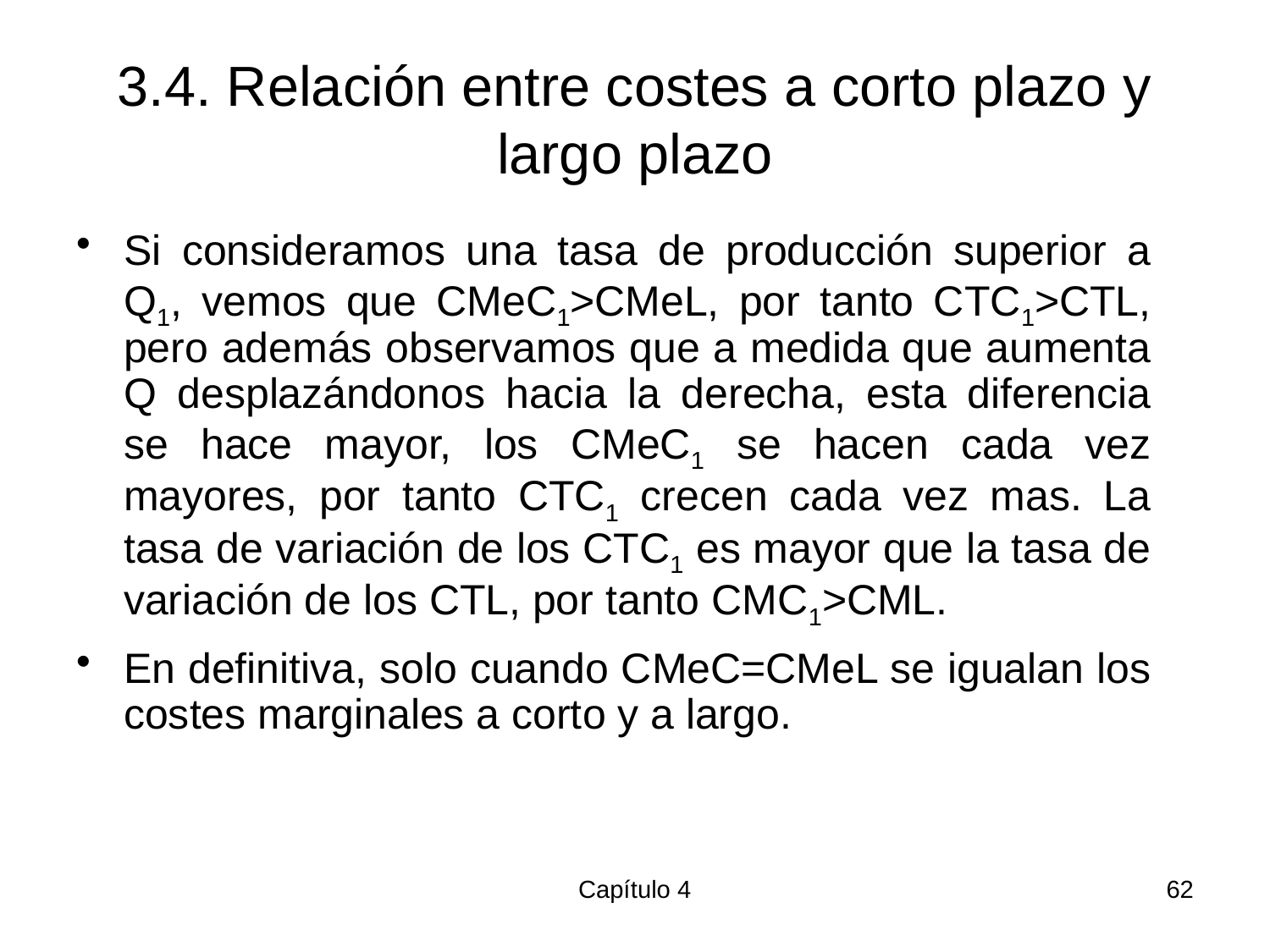

# 3.4. Relación entre costes a corto plazo y largo plazo
Si consideramos una tasa de producción superior a Q1, vemos que CMeC1>CMeL, por tanto CTC1>CTL, pero además observamos que a medida que aumenta Q desplazándonos hacia la derecha, esta diferencia se hace mayor, los CMeC1 se hacen cada vez mayores, por tanto CTC1 crecen cada vez mas. La tasa de variación de los CTC1 es mayor que la tasa de variación de los CTL, por tanto CMC1>CML.
En definitiva, solo cuando CMeC=CMeL se igualan los costes marginales a corto y a largo.

Capítulo 4
62